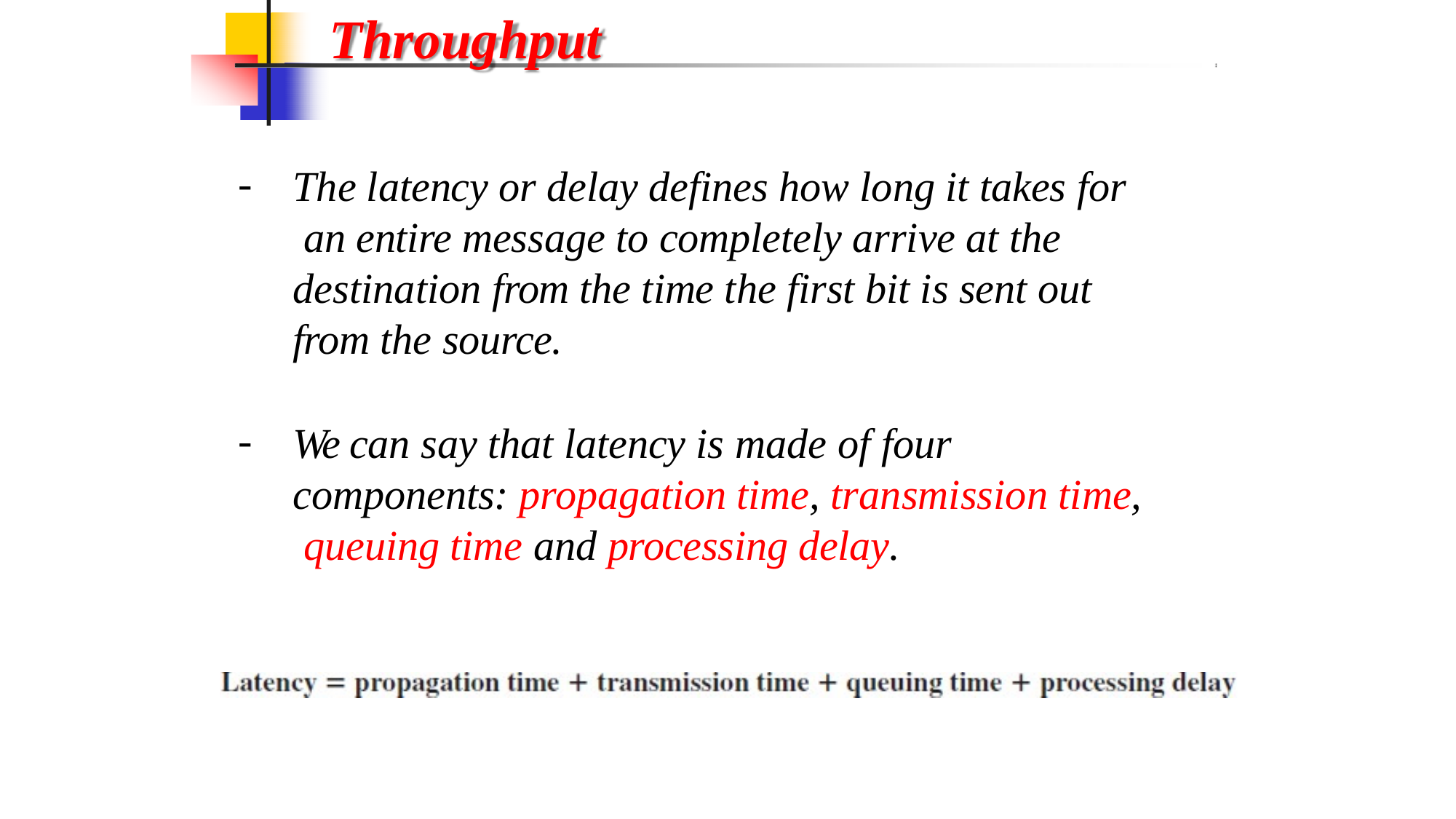

# Throughput
The latency or delay defines how long it takes for  an entire message to completely arrive at the  destination from the time the first bit is sent out  from the source.

We can say that latency is made of four  components: propagation time, transmission time,  queuing time and processing delay.